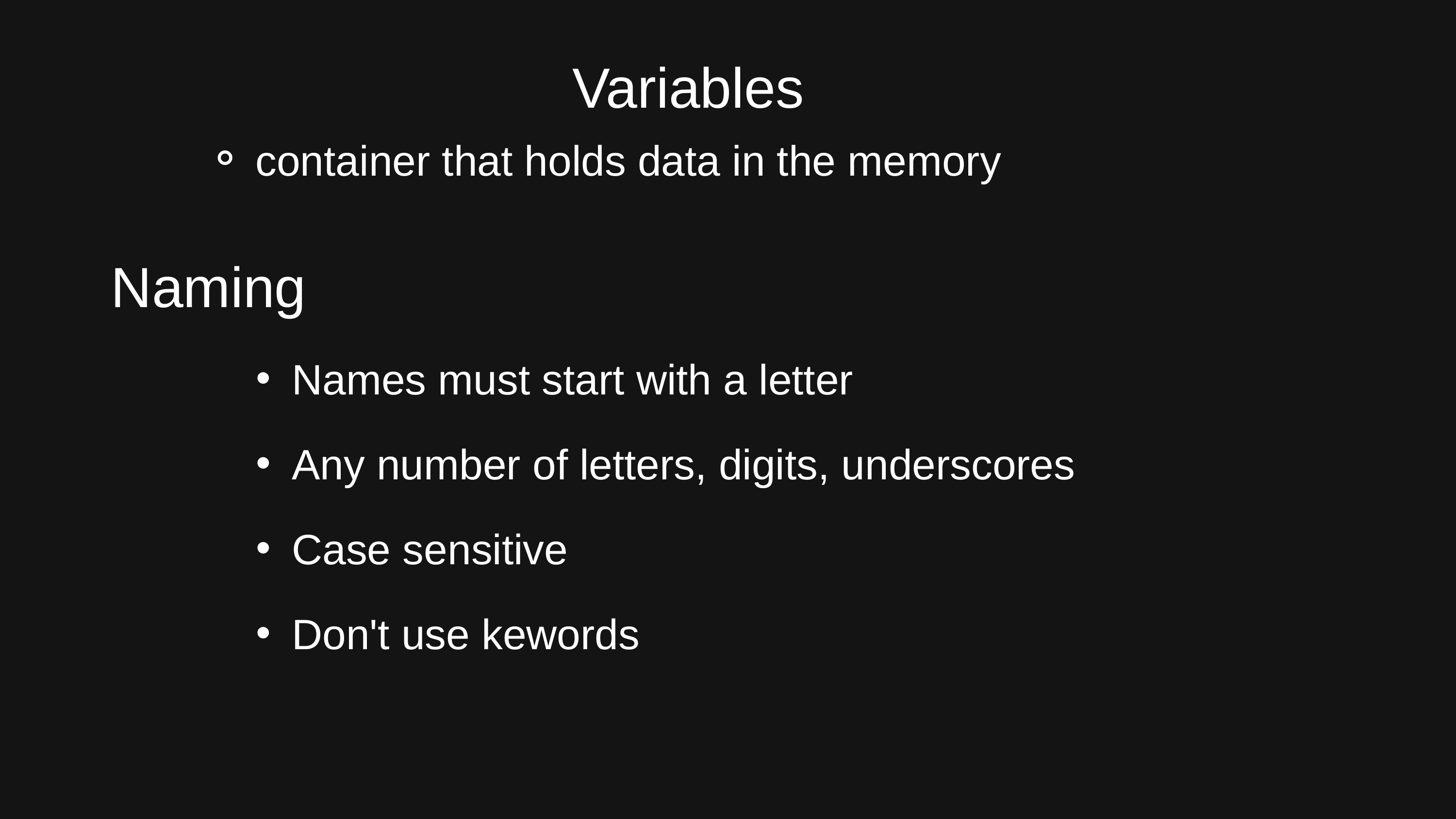

Variables
container that holds data in the memory
Naming
Names must start with a letter
Any number of letters, digits, underscores
Case sensitive
Don't use kewords